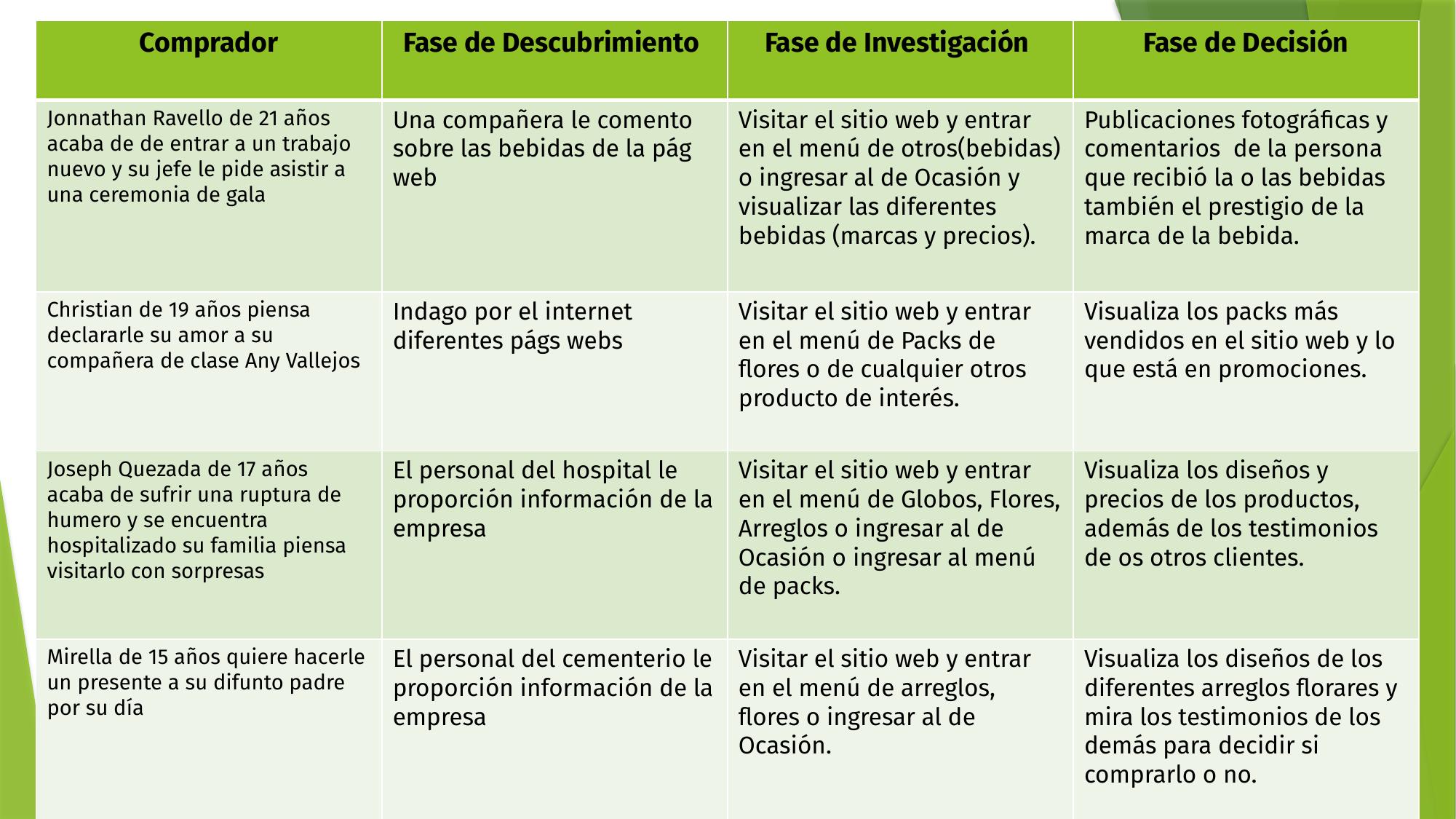

| Comprador | Fase de Descubrimiento | Fase de Investigación | Fase de Decisión |
| --- | --- | --- | --- |
| Jonnathan Ravello de 21 años acaba de de entrar a un trabajo nuevo y su jefe le pide asistir a una ceremonia de gala | Una compañera le comento sobre las bebidas de la pág web | Visitar el sitio web y entrar en el menú de otros(bebidas) o ingresar al de Ocasión y visualizar las diferentes bebidas (marcas y precios). | Publicaciones fotográficas y comentarios de la persona que recibió la o las bebidas también el prestigio de la marca de la bebida. |
| Christian de 19 años piensa declararle su amor a su compañera de clase Any Vallejos | Indago por el internet diferentes págs webs | Visitar el sitio web y entrar en el menú de Packs de flores o de cualquier otros producto de interés. | Visualiza los packs más vendidos en el sitio web y lo que está en promociones. |
| Joseph Quezada de 17 años acaba de sufrir una ruptura de humero y se encuentra hospitalizado su familia piensa visitarlo con sorpresas | El personal del hospital le proporción información de la empresa | Visitar el sitio web y entrar en el menú de Globos, Flores, Arreglos o ingresar al de Ocasión o ingresar al menú de packs. | Visualiza los diseños y precios de los productos, además de los testimonios de os otros clientes. |
| Mirella de 15 años quiere hacerle un presente a su difunto padre por su día | El personal del cementerio le proporción información de la empresa | Visitar el sitio web y entrar en el menú de arreglos, flores o ingresar al de Ocasión. | Visualiza los diseños de los diferentes arreglos florares y mira los testimonios de los demás para decidir si comprarlo o no. |